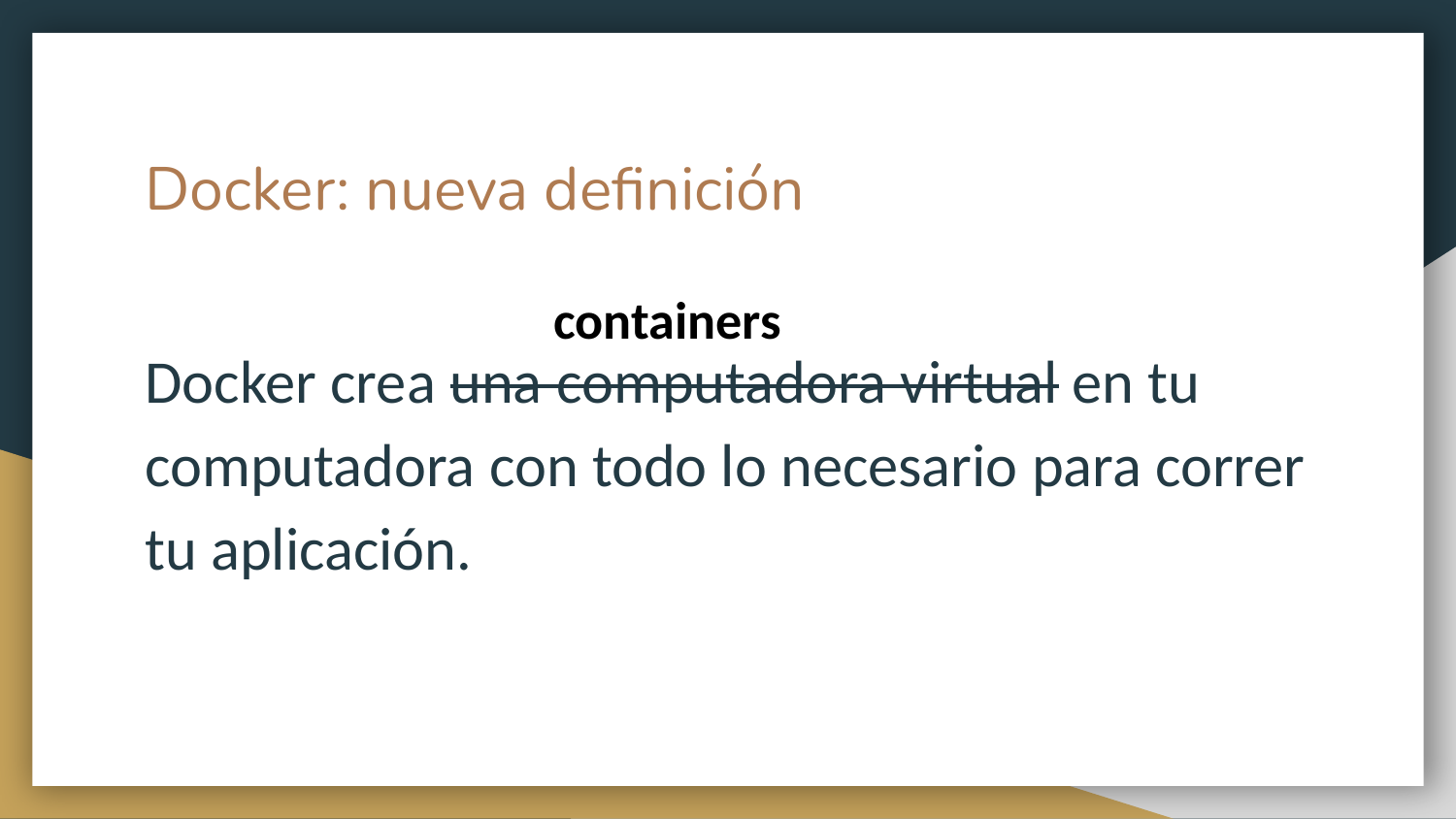

# Docker: nueva definición
containers
Docker crea una computadora virtual en tu computadora con todo lo necesario para correr tu aplicación.